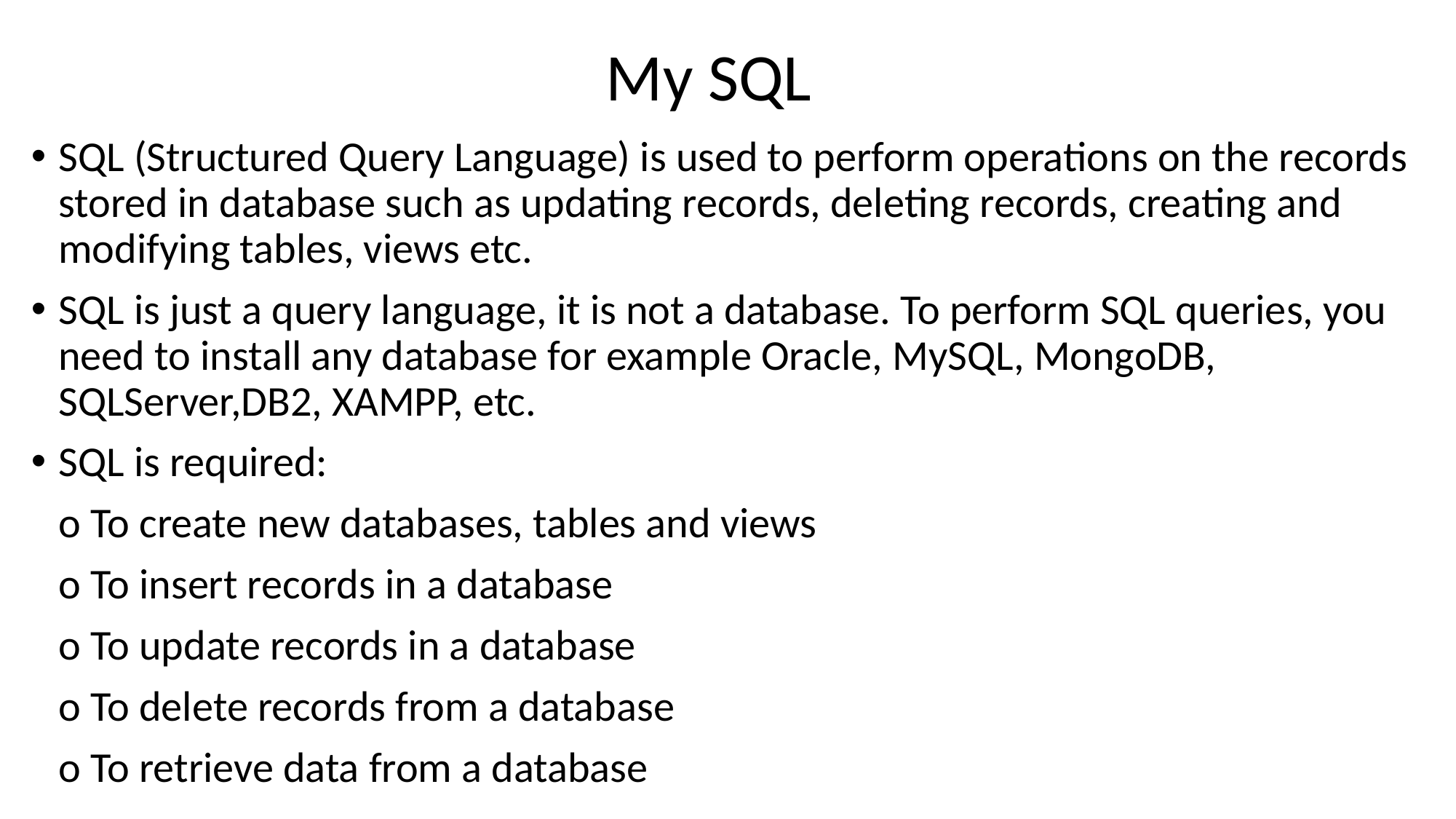

# My SQL
SQL (Structured Query Language) is used to perform operations on the records stored in database such as updating records, deleting records, creating and modifying tables, views etc.
SQL is just a query language, it is not a database. To perform SQL queries, you need to install any database for example Oracle, MySQL, MongoDB, SQLServer,DB2, XAMPP, etc.
SQL is required:
 	o To create new databases, tables and views
	o To insert records in a database
	o To update records in a database
	o To delete records from a database
	o To retrieve data from a database